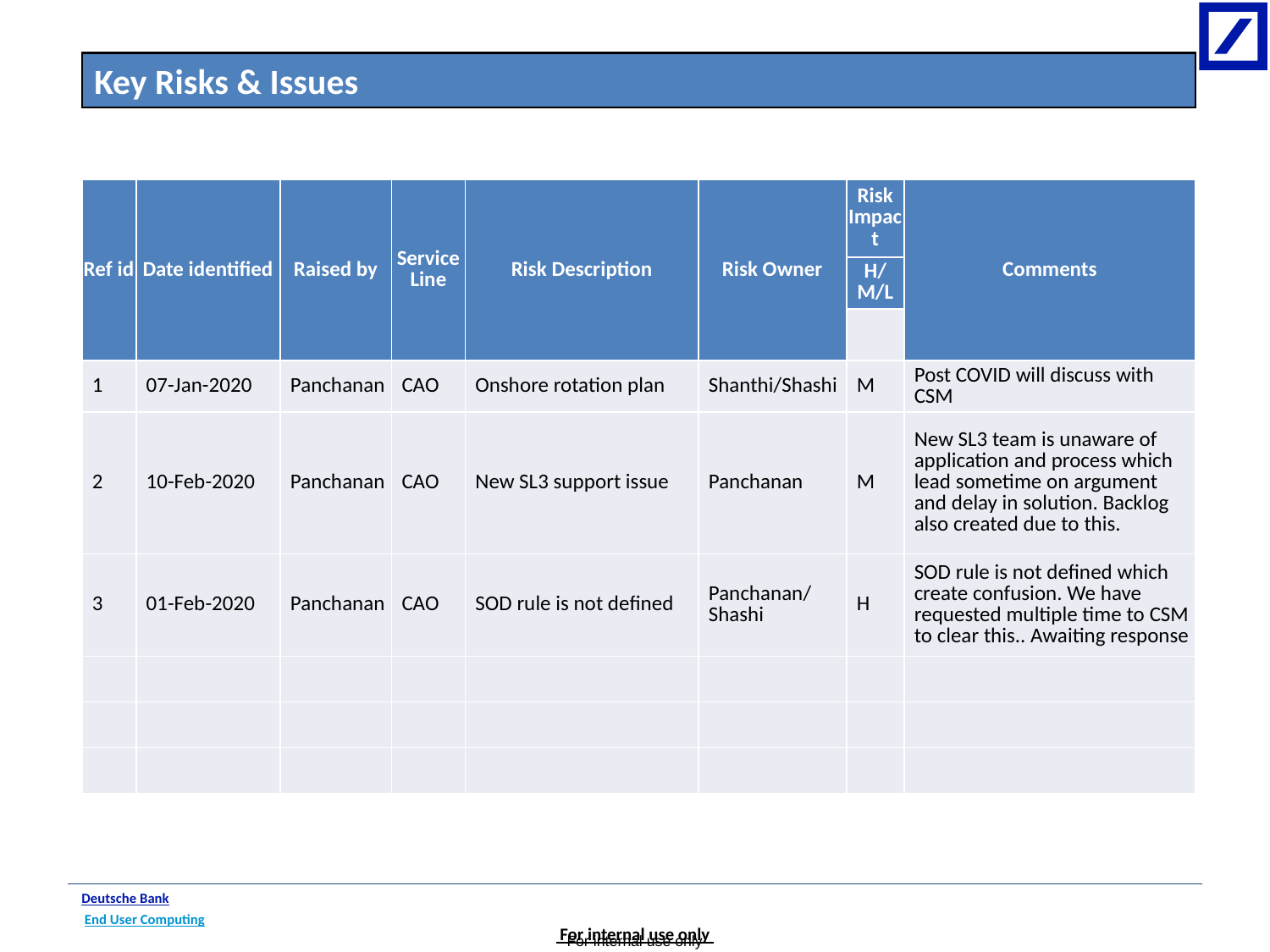

Key Risks & Issues
| Ref id | Date identified | Raised by | Service Line | Risk Description | Risk Owner | Risk Impact | Comments |
| --- | --- | --- | --- | --- | --- | --- | --- |
|  |  |  |  |  |  | H/M/L |  |
|  |  |  |  |  |  |  |  |
| 1 | 07-Jan-2020 | Panchanan | CAO | Onshore rotation plan | Shanthi/Shashi | M | Post COVID will discuss with CSM |
| 2 | 10-Feb-2020 | Panchanan | CAO | New SL3 support issue | Panchanan | M | New SL3 team is unaware of application and process which lead sometime on argument and delay in solution. Backlog also created due to this. |
| 3 | 01-Feb-2020 | Panchanan | CAO | SOD rule is not defined | Panchanan/Shashi | H | SOD rule is not defined which create confusion. We have requested multiple time to CSM to clear this.. Awaiting response |
|  |  |  |  |  |  |  |  |
|  |  |  |  |  |  |  |  |
|  |  |  |  |  |  |  |  |